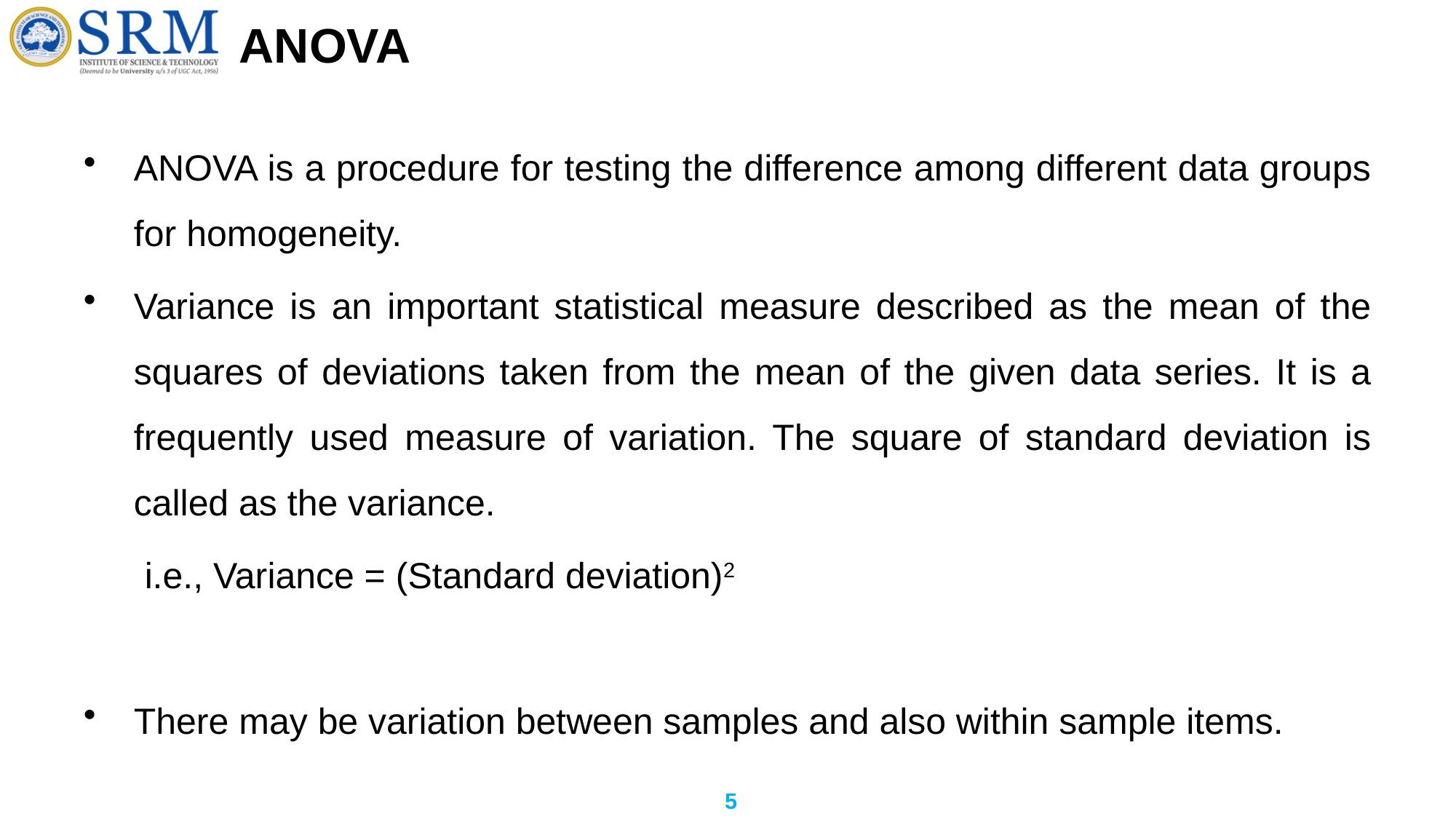

# ANOVA
ANOVA is a procedure for testing the difference among different data groups for homogeneity.
Variance is an important statistical measure described as the mean of the squares of deviations taken from the mean of the given data series. It is a frequently used measure of variation. The square of standard deviation is called as the variance.
      i.e., Variance = (Standard deviation)2

There may be variation between samples and also within sample items.
5